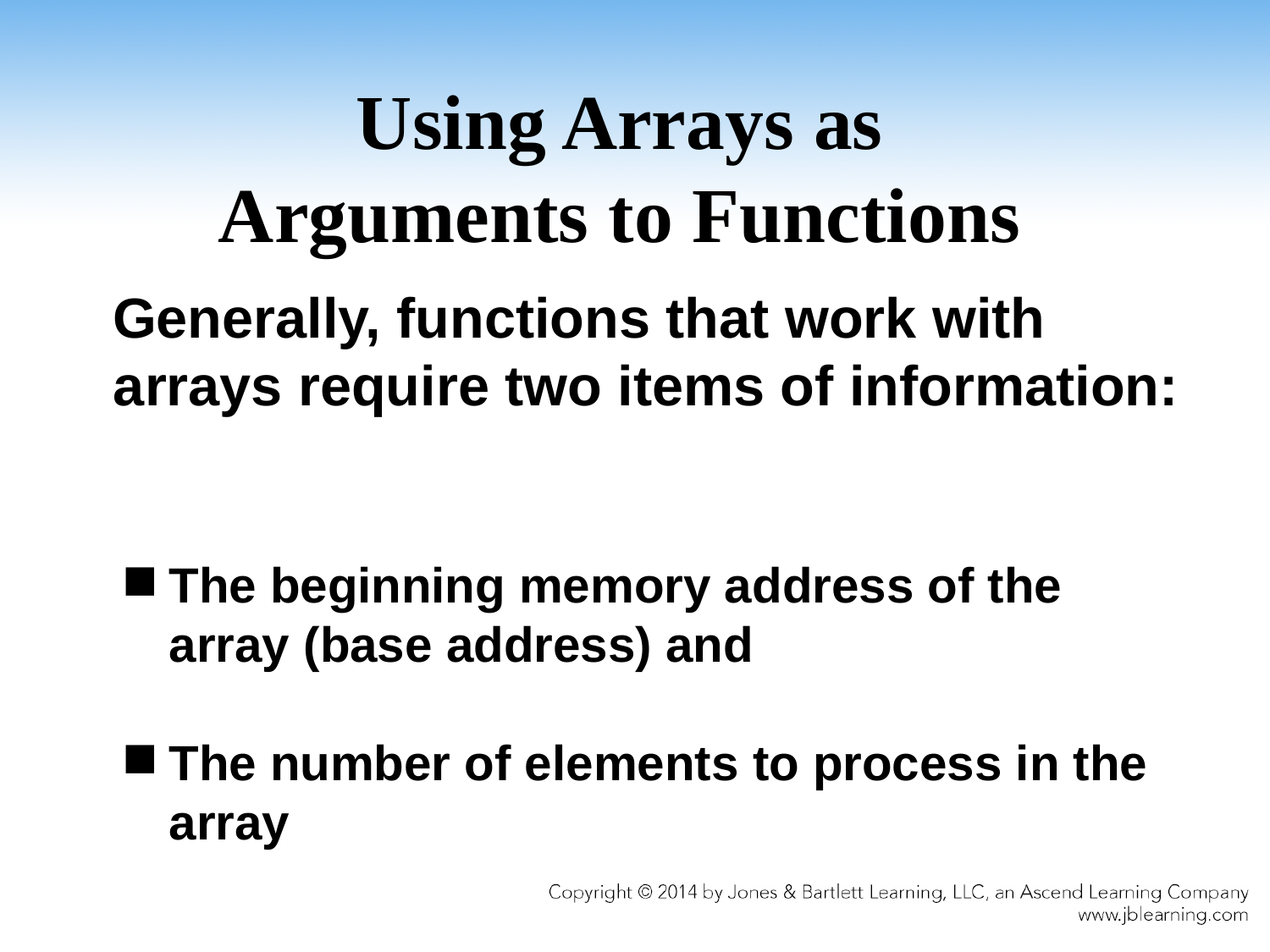

# Using Arrays as Arguments to Functions
   Generally, functions that work with arrays require two items of information:

The beginning memory address of the array (base address) and

The number of elements to process in the array